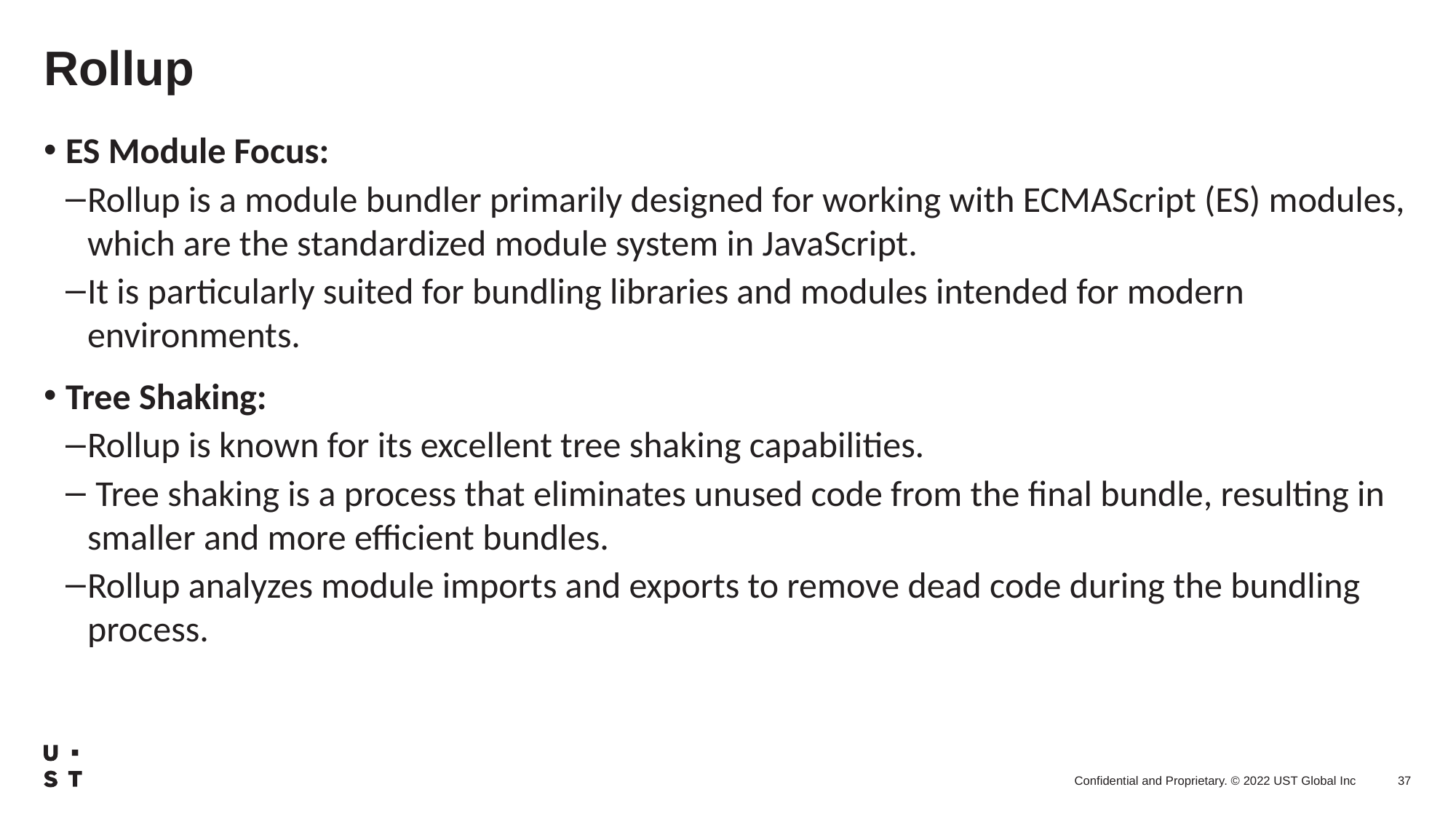

# Rollup
ES Module Focus:
Rollup is a module bundler primarily designed for working with ECMAScript (ES) modules, which are the standardized module system in JavaScript.
It is particularly suited for bundling libraries and modules intended for modern environments.
Tree Shaking:
Rollup is known for its excellent tree shaking capabilities.
 Tree shaking is a process that eliminates unused code from the final bundle, resulting in smaller and more efficient bundles.
Rollup analyzes module imports and exports to remove dead code during the bundling process.